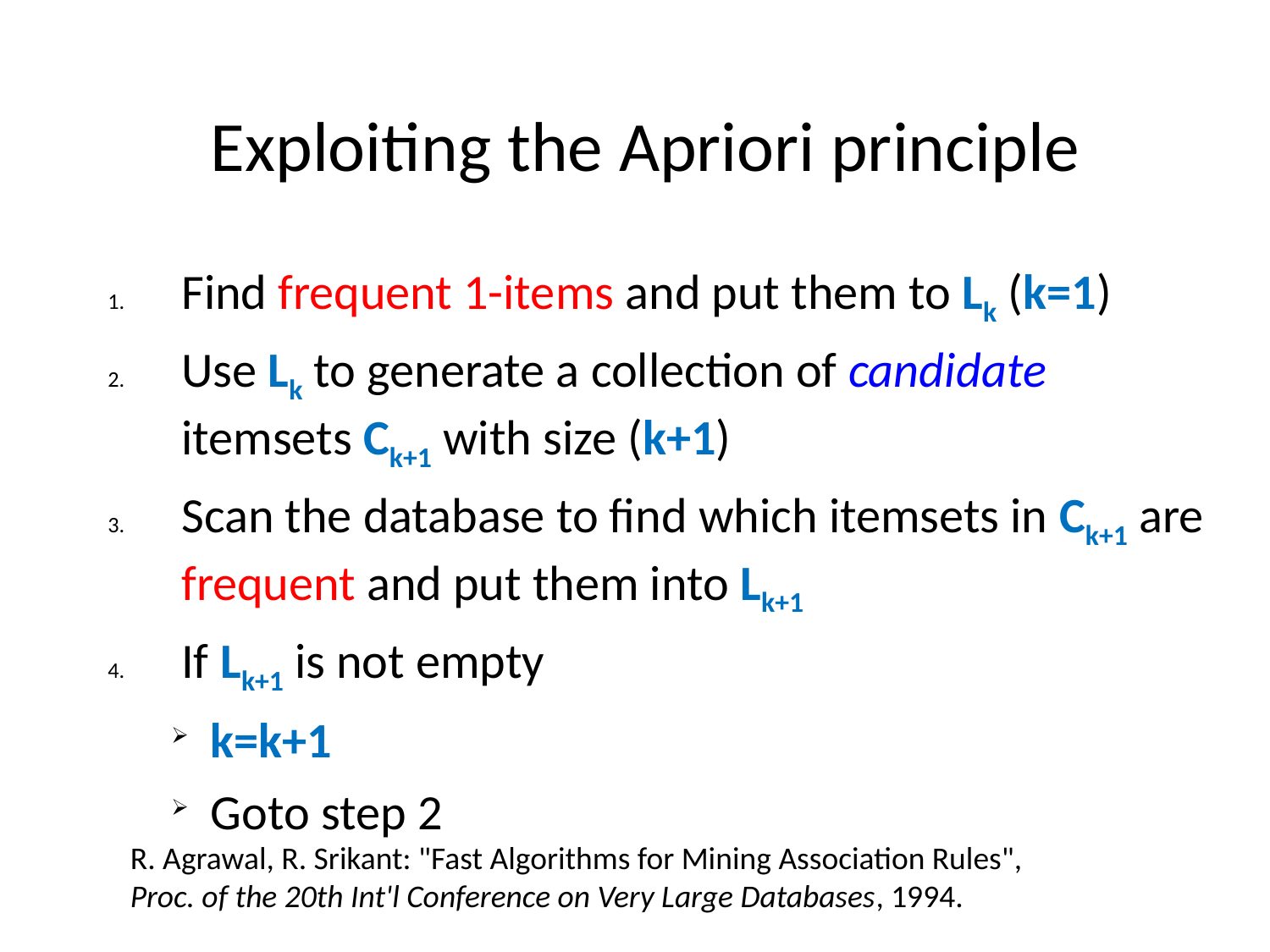

Exploiting the Apriori principle
Find frequent 1-items and put them to Lk (k=1)‏
Use Lk to generate a collection of candidate itemsets Ck+1 with size (k+1)‏
Scan the database to find which itemsets in Ck+1 are frequent and put them into Lk+1
If Lk+1 is not empty
k=k+1
Goto step 2
R. Agrawal, R. Srikant: "Fast Algorithms for Mining Association Rules",
Proc. of the 20th Int'l Conference on Very Large Databases, 1994.